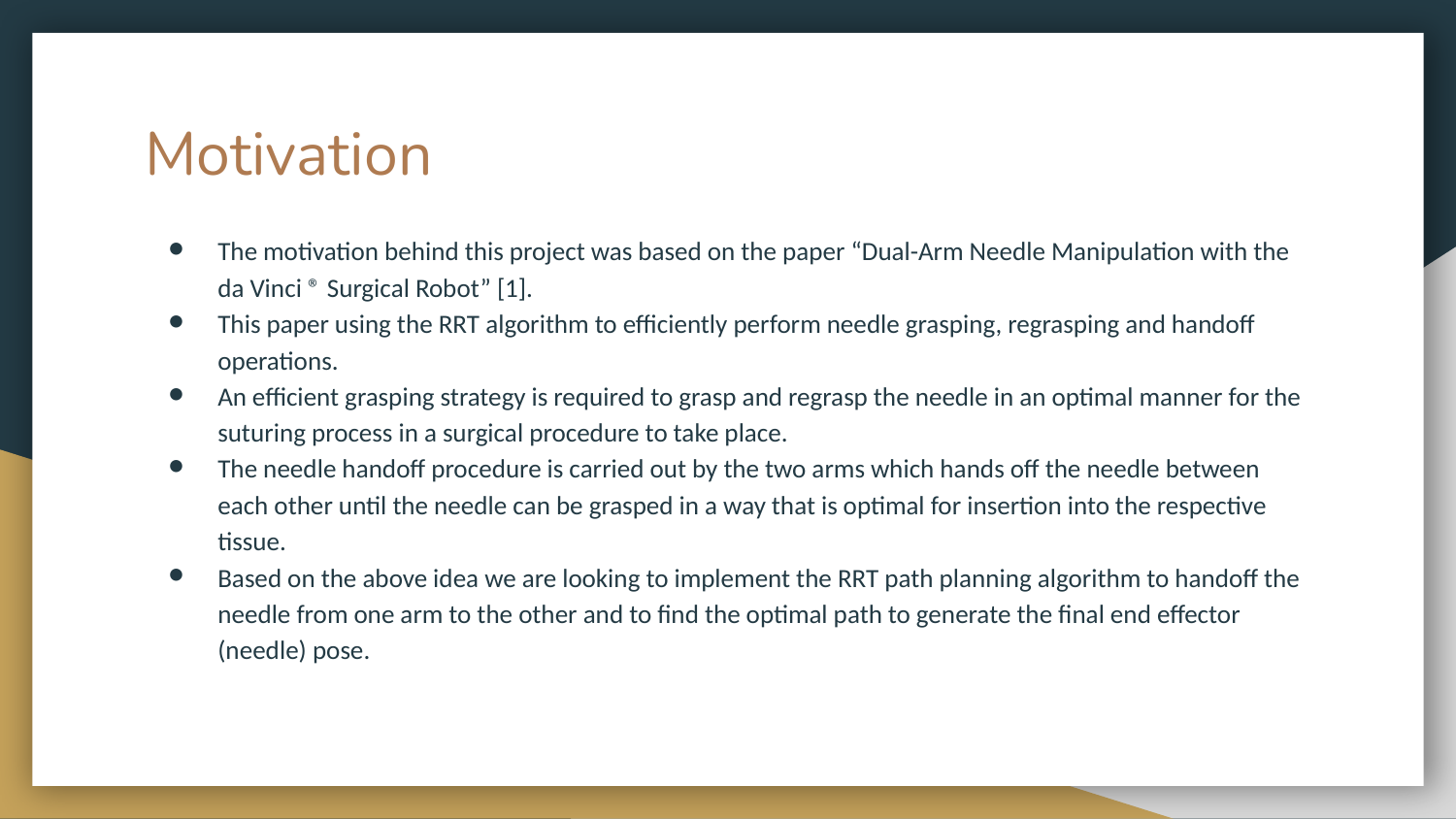

# Motivation
The motivation behind this project was based on the paper “Dual-Arm Needle Manipulation with the da Vinci ® Surgical Robot” [1].
This paper using the RRT algorithm to efficiently perform needle grasping, regrasping and handoff operations.
An efficient grasping strategy is required to grasp and regrasp the needle in an optimal manner for the suturing process in a surgical procedure to take place.
The needle handoff procedure is carried out by the two arms which hands off the needle between each other until the needle can be grasped in a way that is optimal for insertion into the respective tissue.
Based on the above idea we are looking to implement the RRT path planning algorithm to handoff the needle from one arm to the other and to find the optimal path to generate the final end effector (needle) pose.